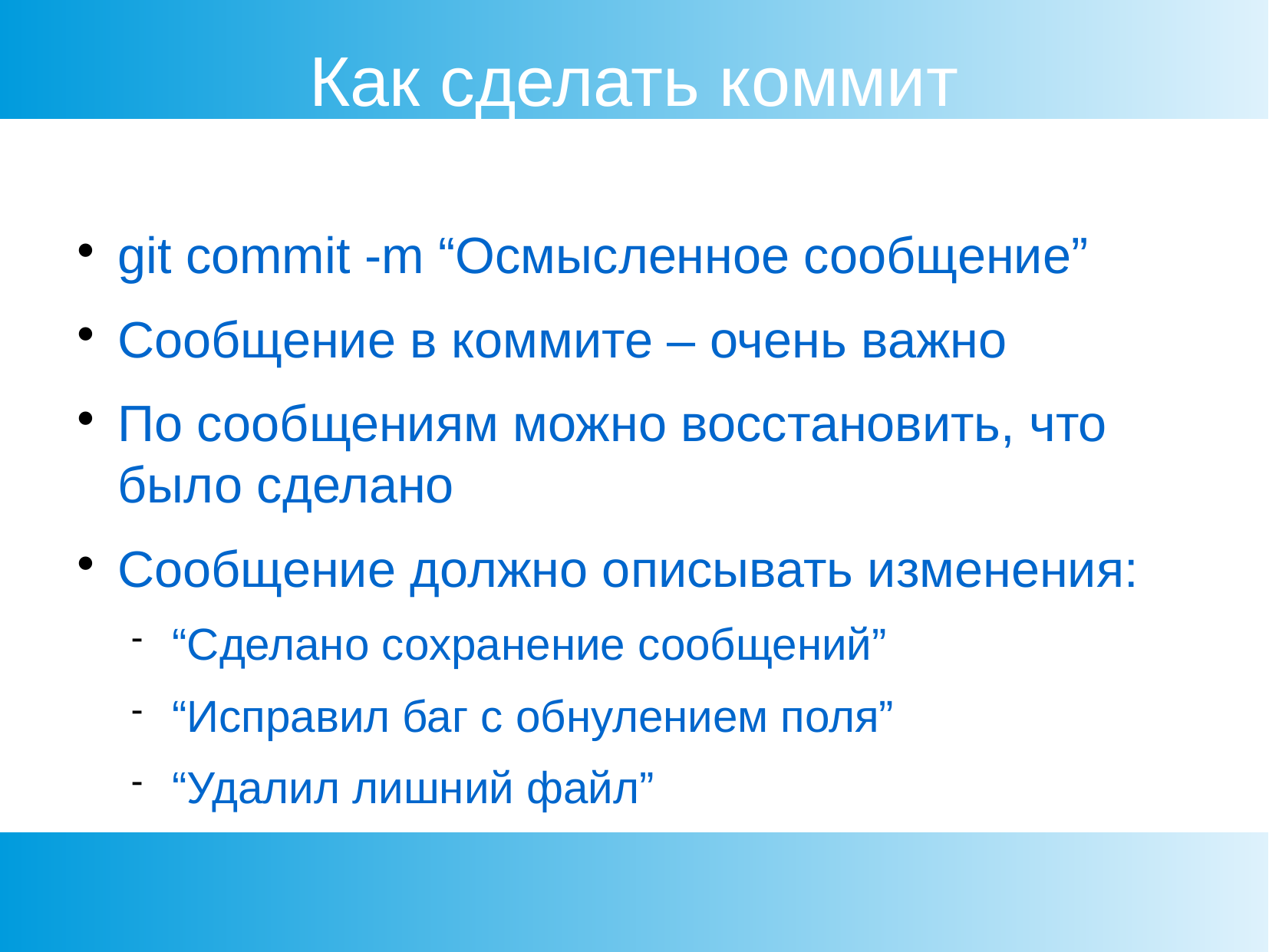

Как сделать коммит
git commit -m “Осмысленное сообщение”
Сообщение в коммите – очень важно
По сообщениям можно восстановить, что было сделано
Сообщение должно описывать изменения:
“Сделано сохранение сообщений”
“Исправил баг с обнулением поля”
“Удалил лишний файл”